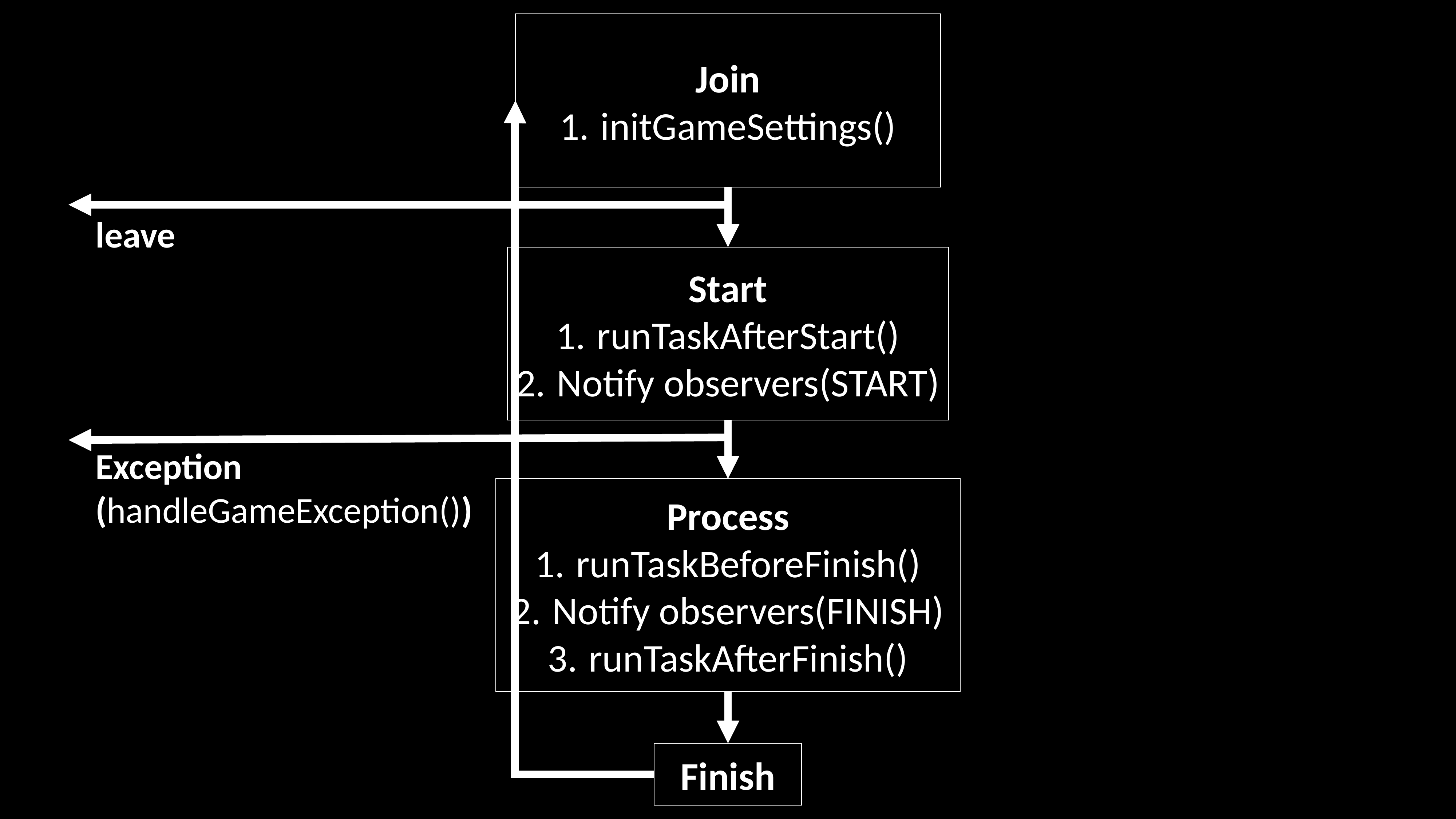

Join
initGameSettings()
leave
Start
runTaskAfterStart()
Notify observers(START)
Exception
(handleGameException())
Process
runTaskBeforeFinish()
Notify observers(FINISH)
runTaskAfterFinish()
Finish